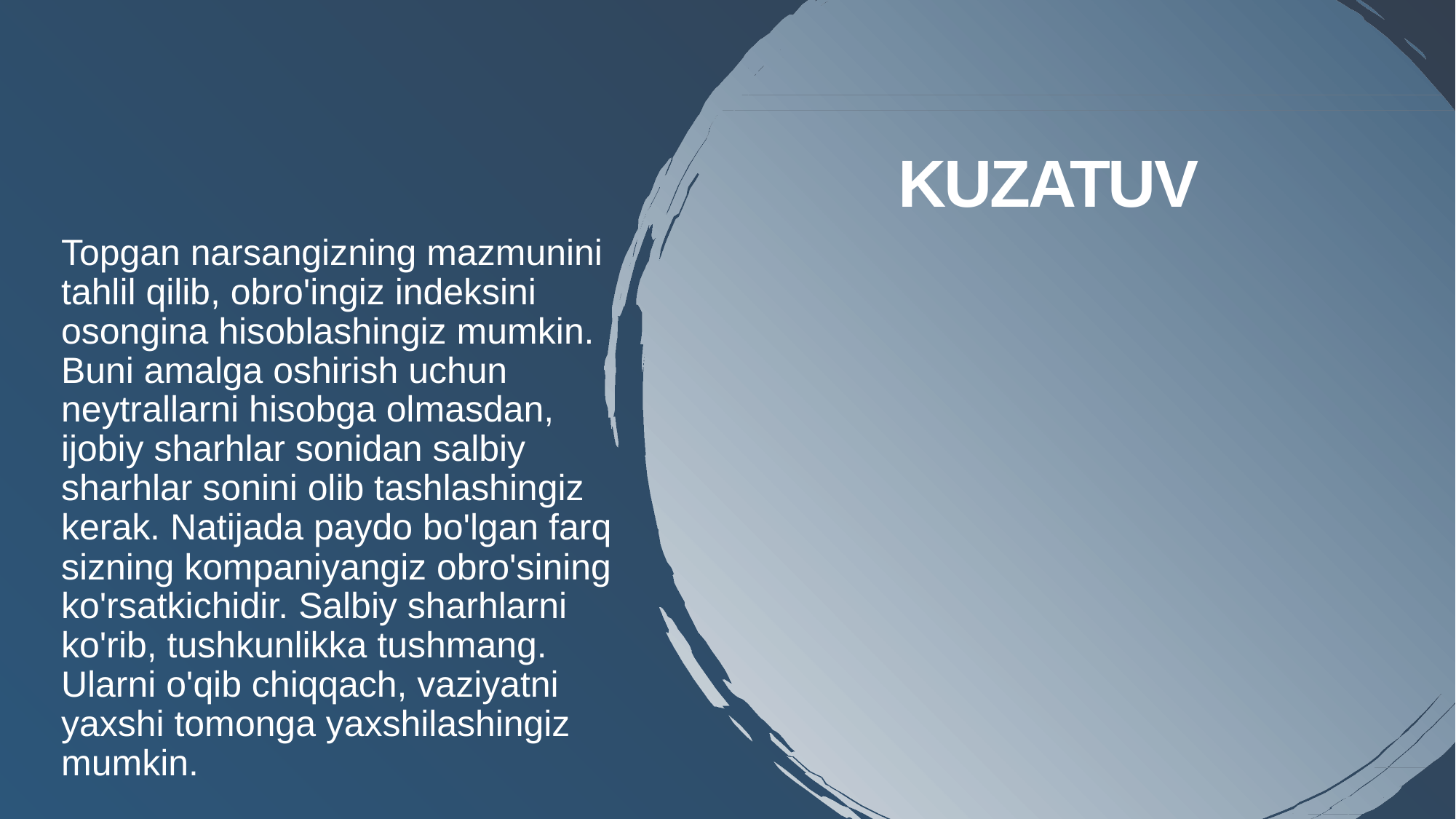

# Kuzatuv
Topgan narsangizning mazmunini tahlil qilib, obro'ingiz indeksini osongina hisoblashingiz mumkin. Buni amalga oshirish uchun neytrallarni hisobga olmasdan, ijobiy sharhlar sonidan salbiy sharhlar sonini olib tashlashingiz kerak. Natijada paydo bo'lgan farq sizning kompaniyangiz obro'sining ko'rsatkichidir. Salbiy sharhlarni ko'rib, tushkunlikka tushmang. Ularni o'qib chiqqach, vaziyatni yaxshi tomonga yaxshilashingiz mumkin.